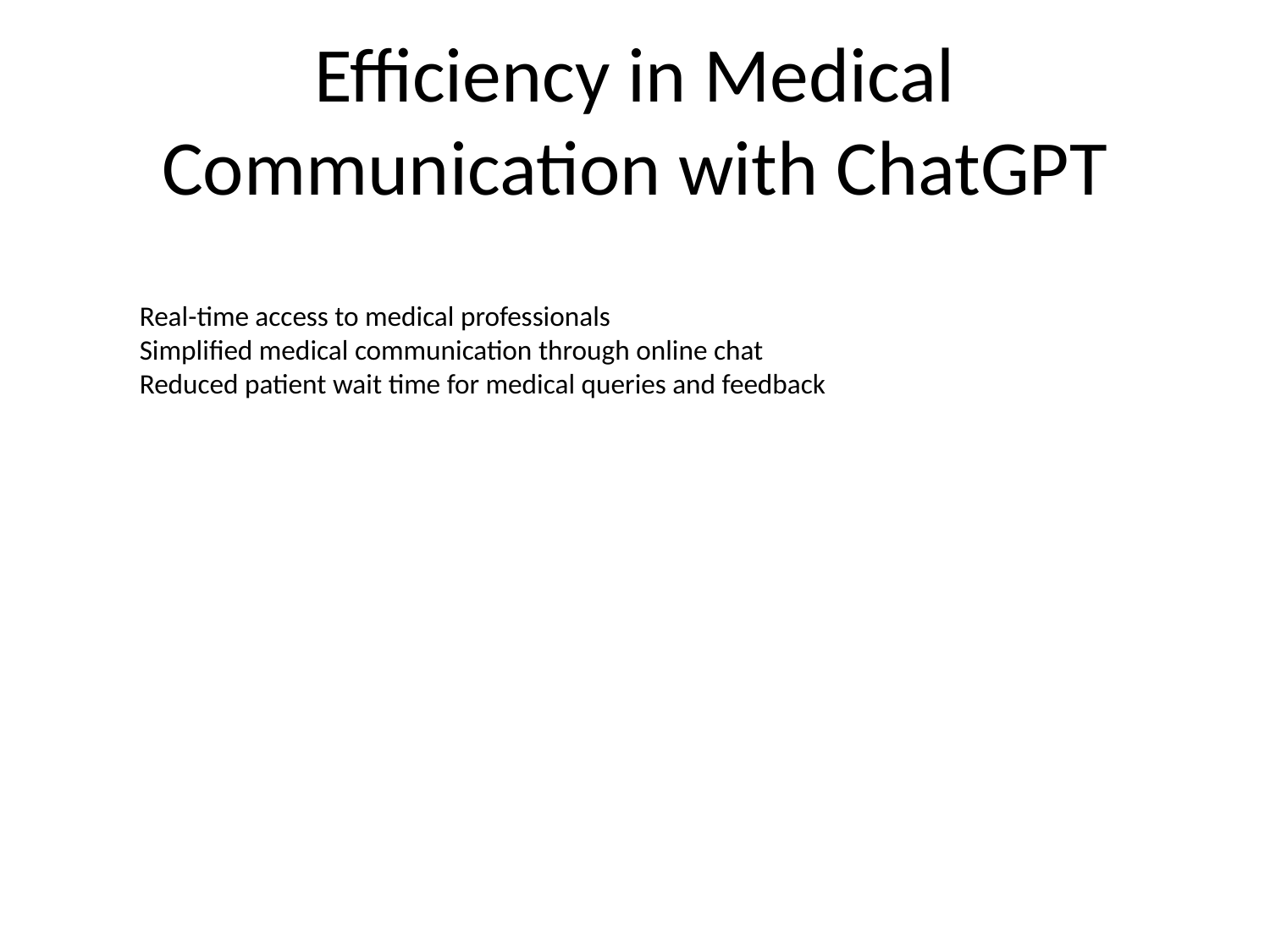

# Efficiency in Medical Communication with ChatGPT

Real-time access to medical professionals
Simplified medical communication through online chat
Reduced patient wait time for medical queries and feedback